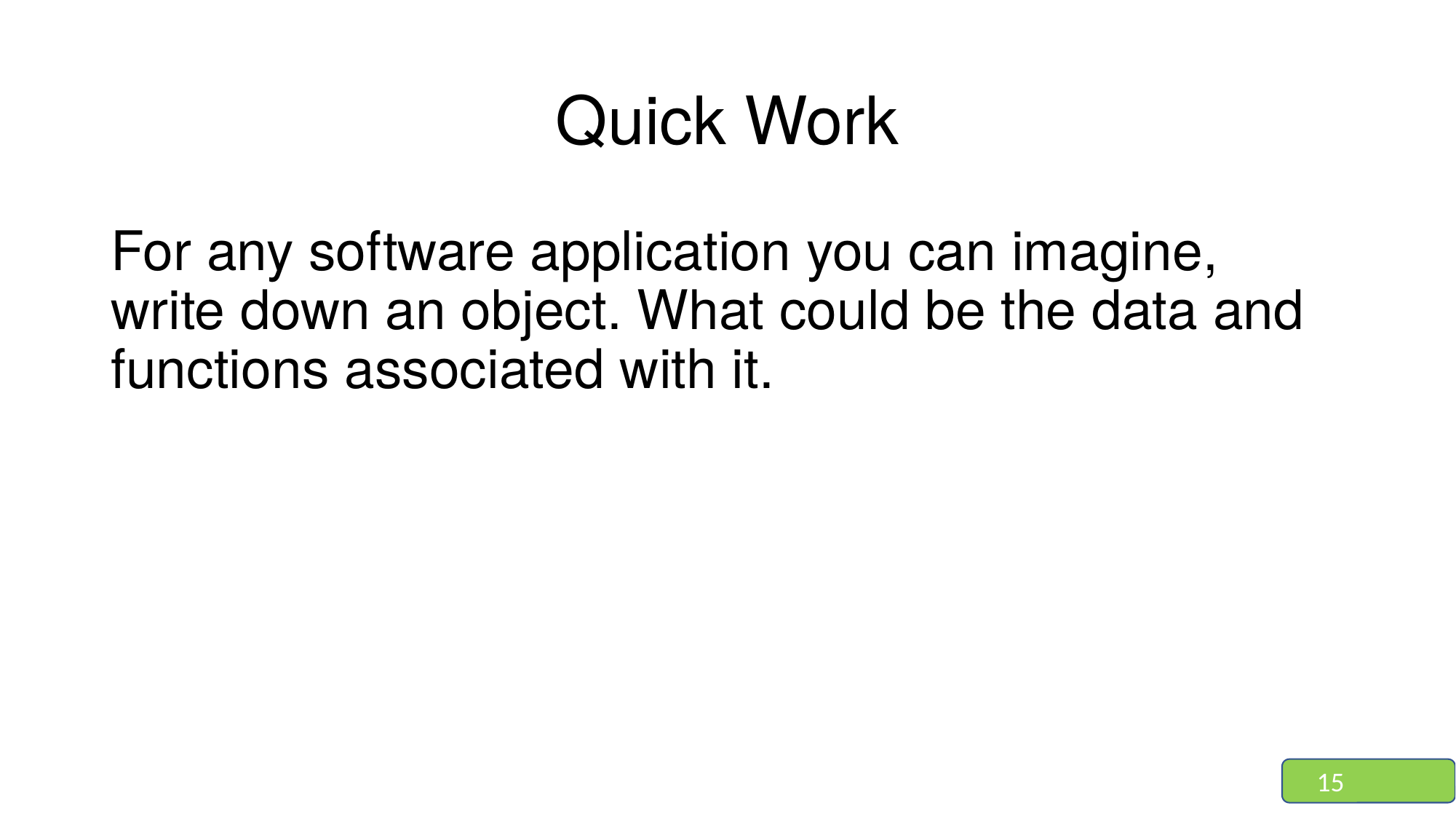

# Quick Work
For any software application you can imagine, write down an object. What could be the data and functions associated with it.
15